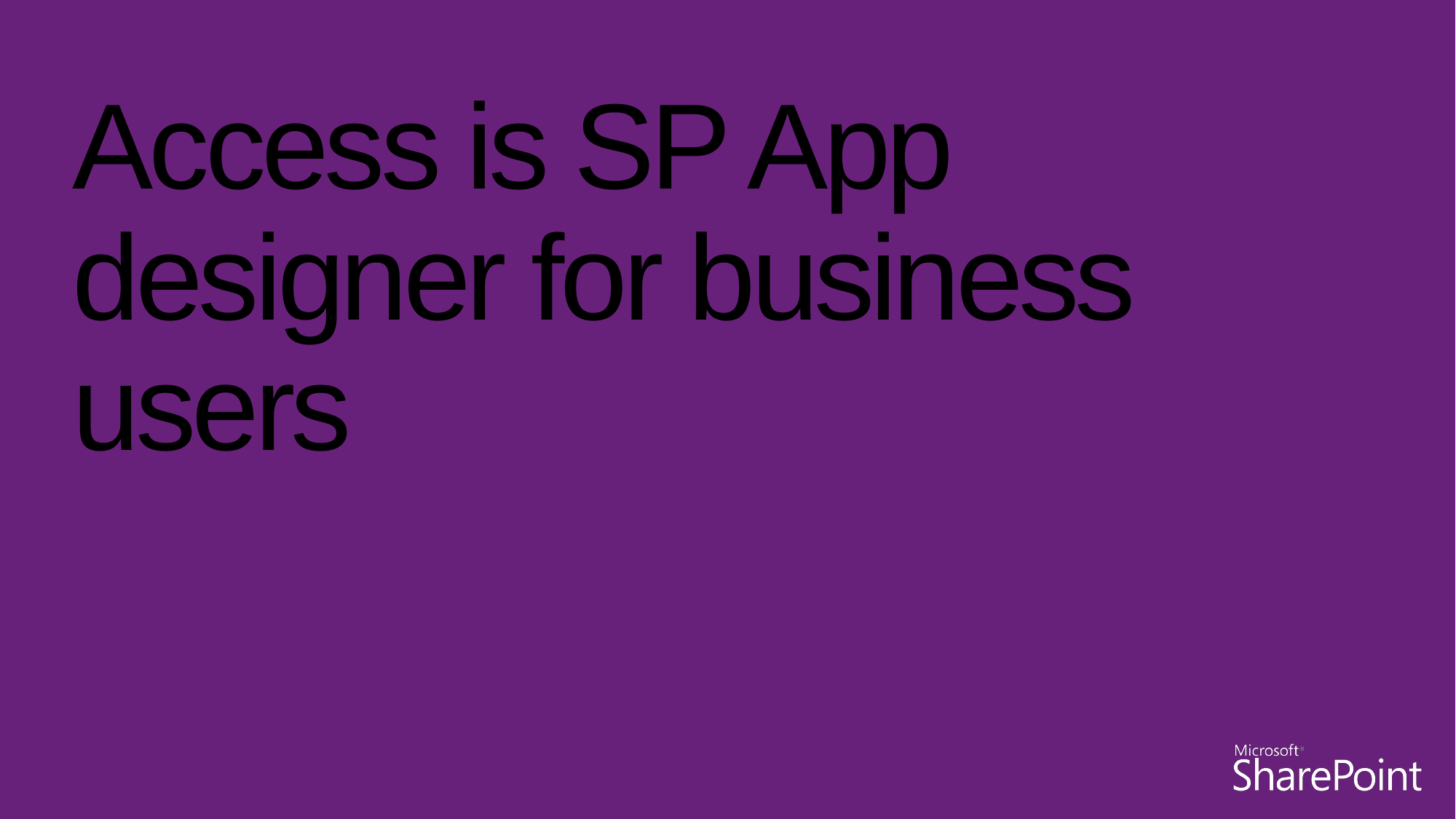

# Access is SP App designer for business users